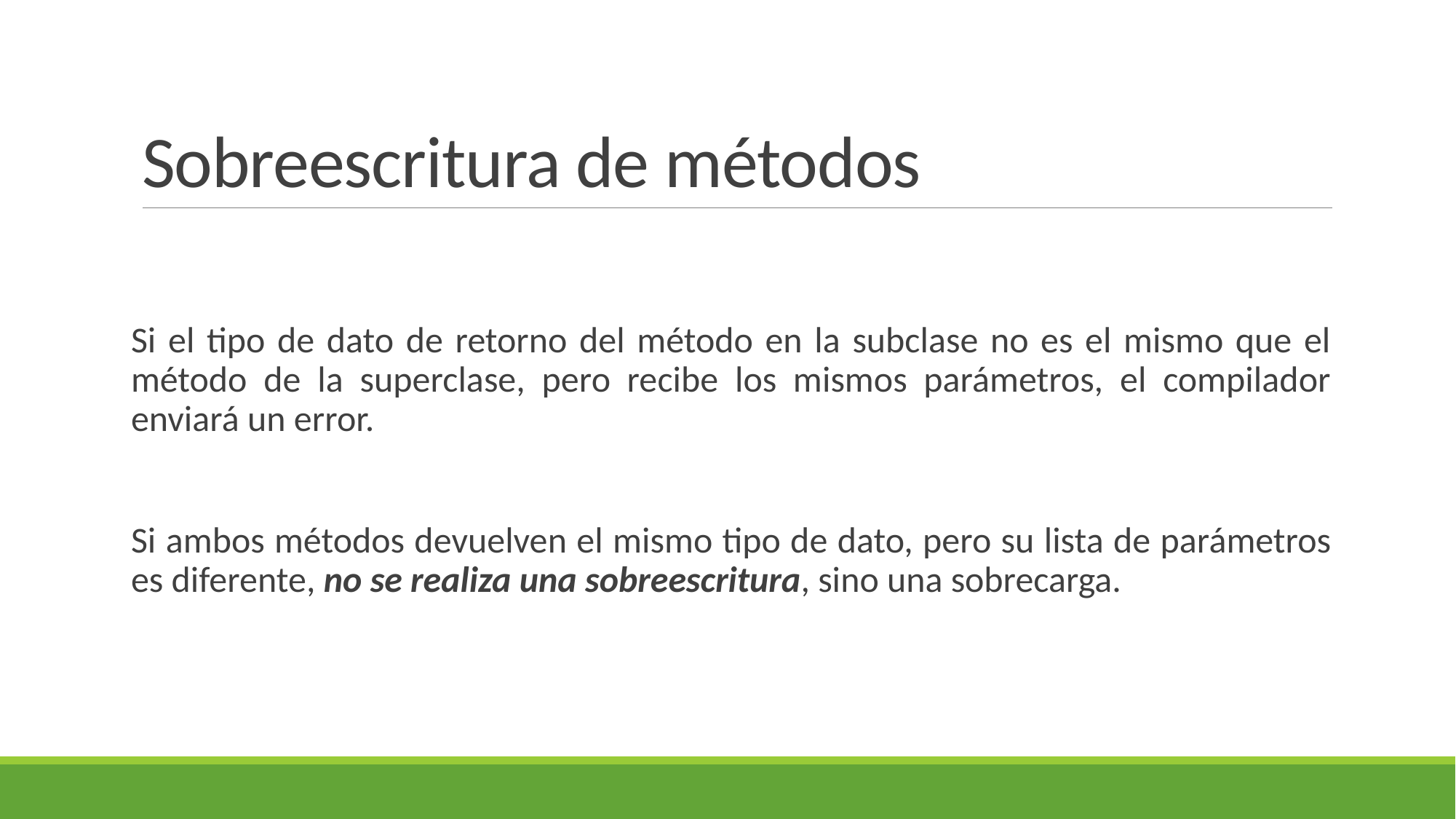

# Sobreescritura de métodos
Si el tipo de dato de retorno del método en la subclase no es el mismo que el método de la superclase, pero recibe los mismos parámetros, el compilador enviará un error.

Si ambos métodos devuelven el mismo tipo de dato, pero su lista de parámetros es diferente, no se realiza una sobreescritura, sino una sobrecarga.